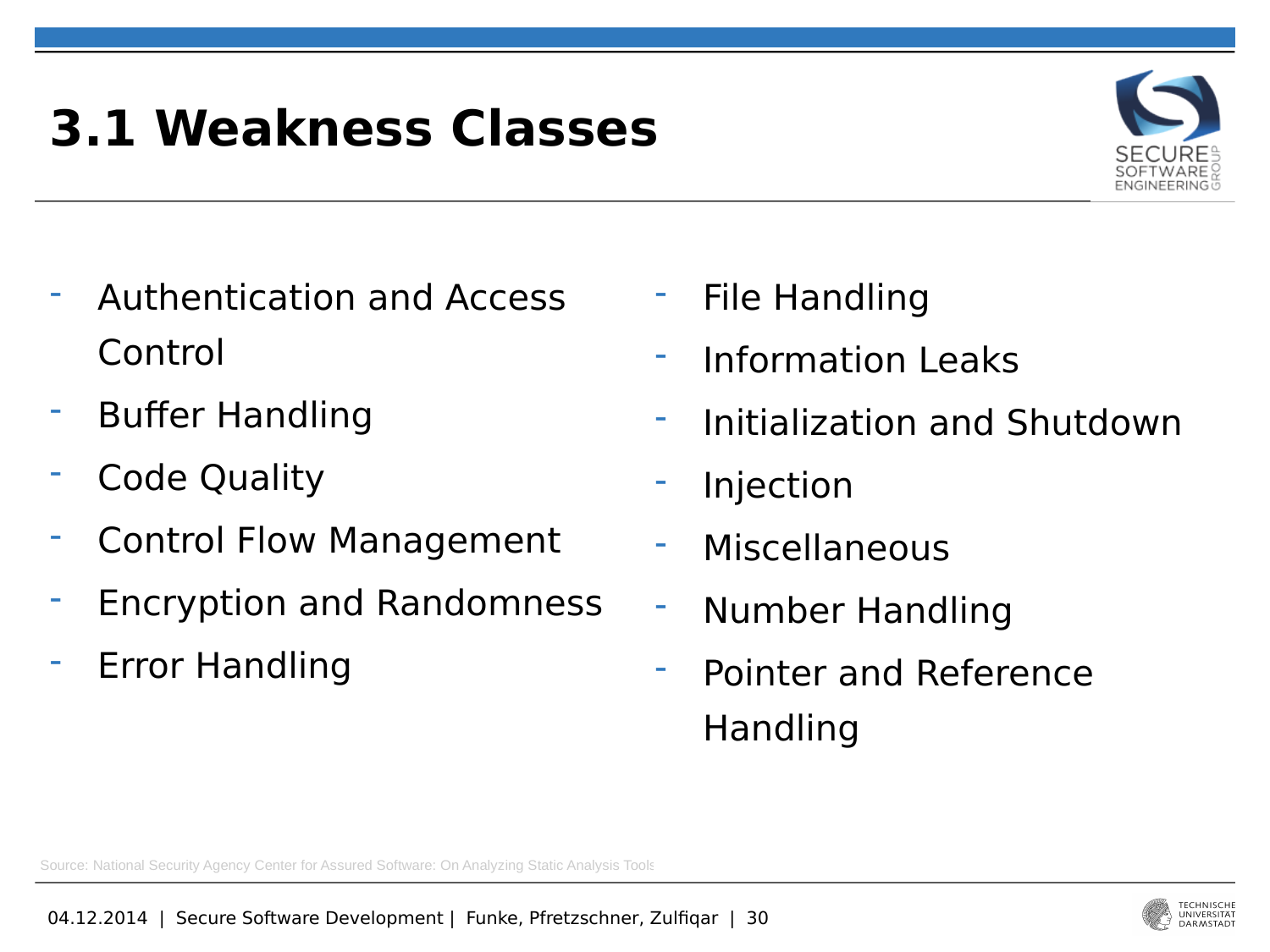

# 3.1 Weakness Classes

Authentication and Access Control
Buffer Handling
Code Quality
Control Flow Management
Encryption and Randomness
Error Handling

File Handling
Information Leaks
Initialization and Shutdown
Injection
Miscellaneous
Number Handling
Pointer and Reference Handling

Source: National Security Agency Center for Assured Software: On Analyzing Static Analysis Tools